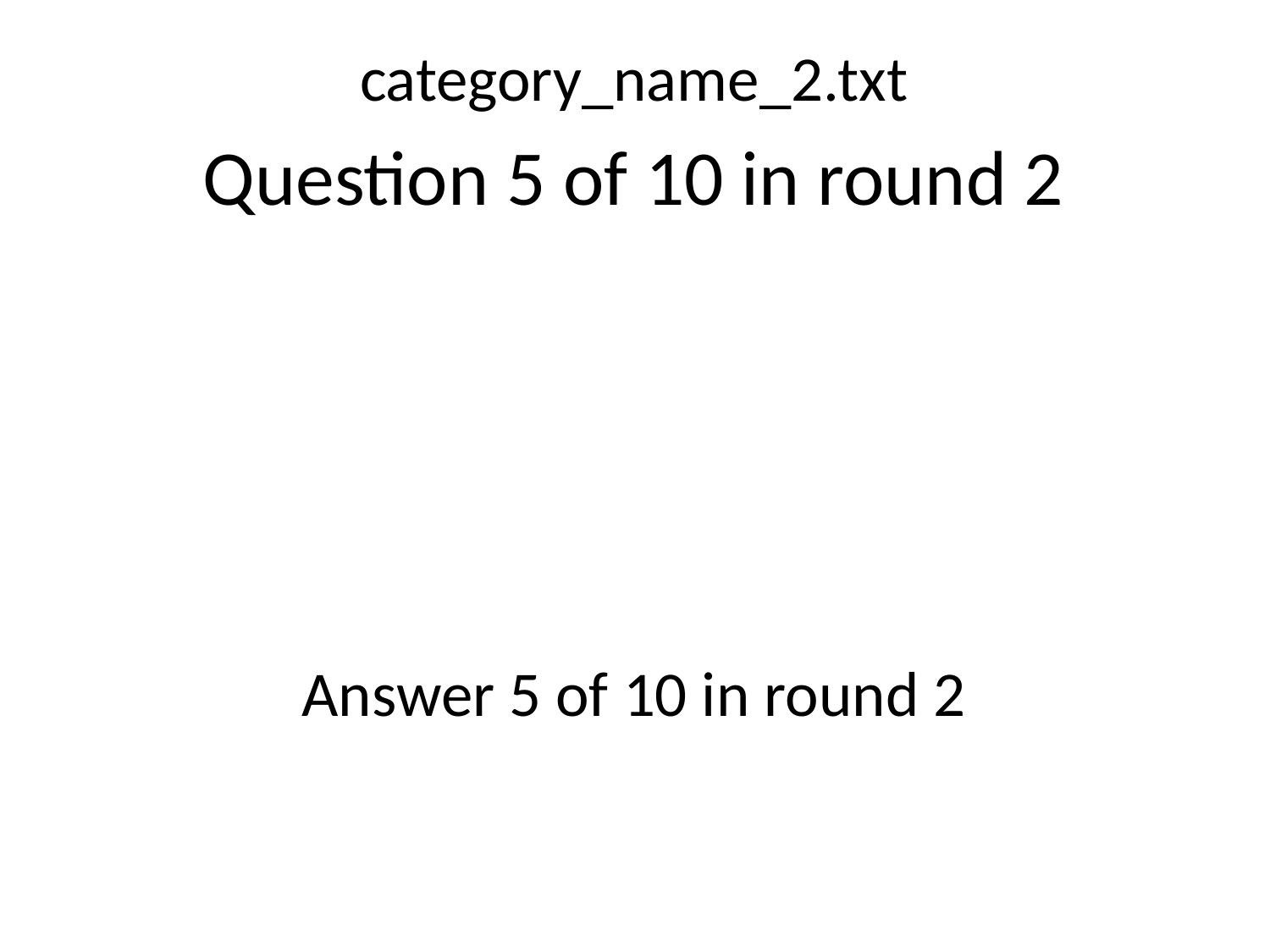

category_name_2.txt
Question 5 of 10 in round 2
Answer 5 of 10 in round 2